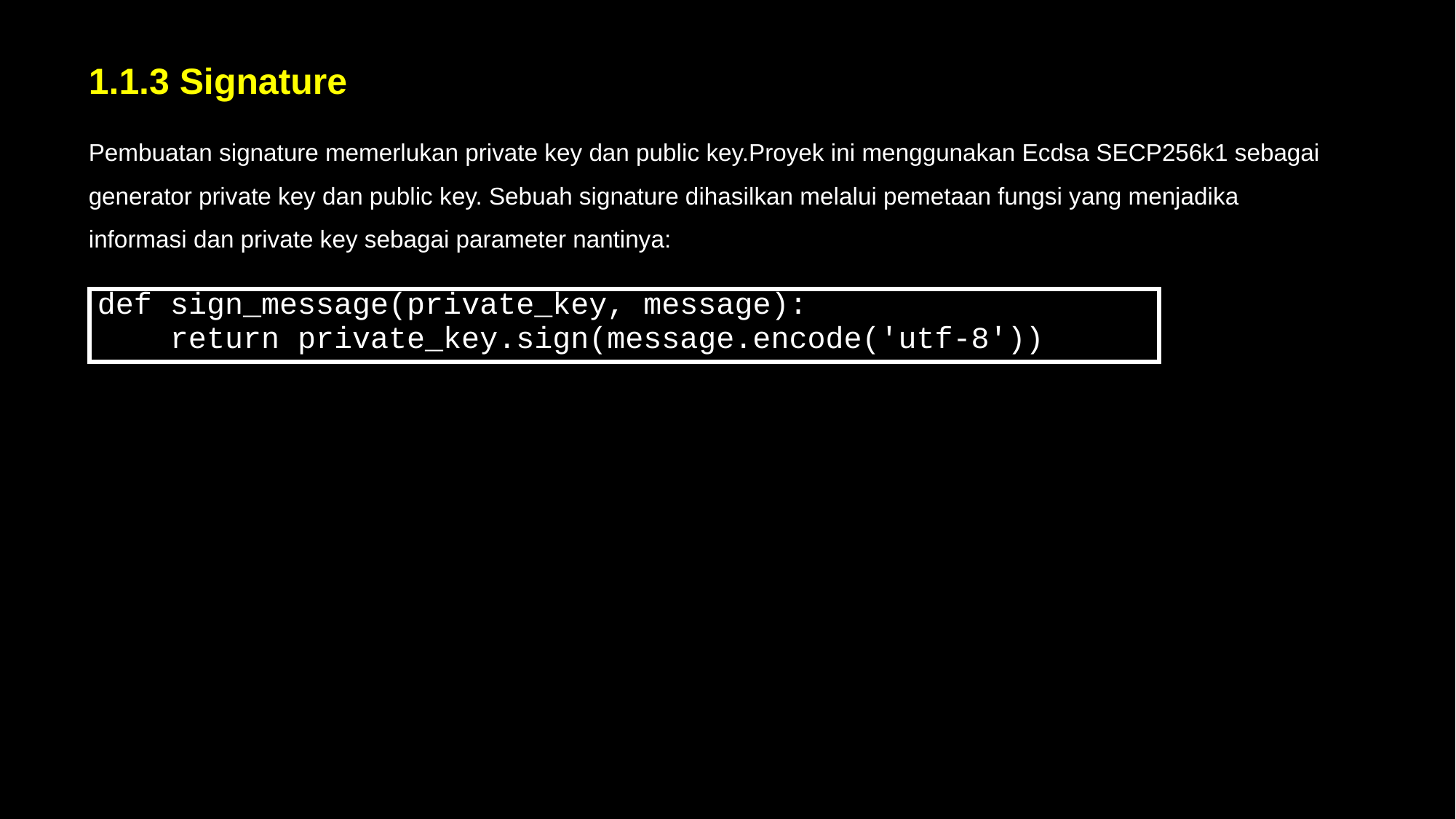

1.1.3 Signature
Pembuatan signature memerlukan private key dan public key.Proyek ini menggunakan Ecdsa SECP256k1 sebagai generator private key dan public key. Sebuah signature dihasilkan melalui pemetaan fungsi yang menjadika informasi dan private key sebagai parameter nantinya:
| def sign\_message(private\_key, message): return private\_key.sign(message.encode('utf-8')) |
| --- |
|  |
| --- |